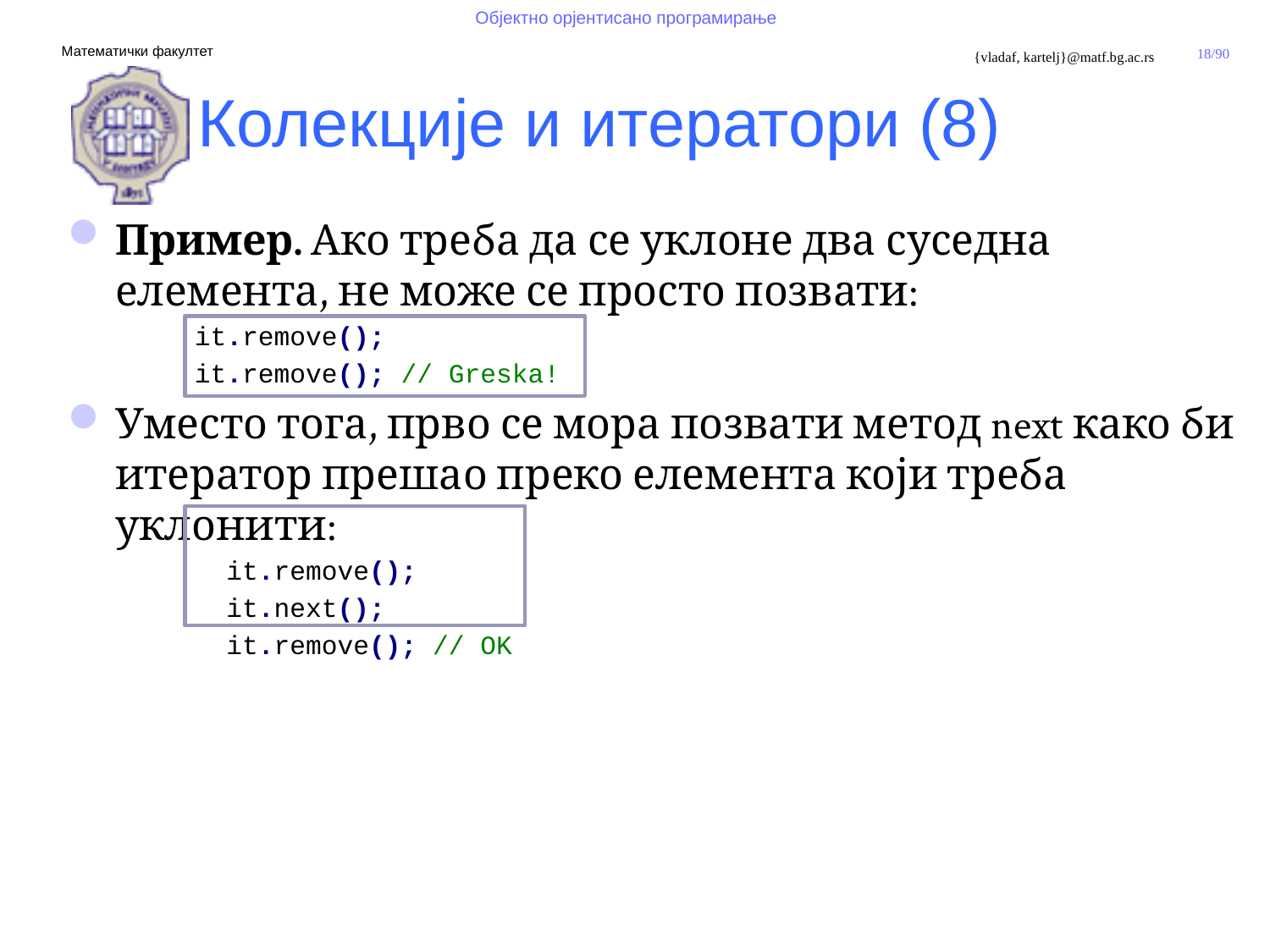

Колекције и итератори (8)
Пример. Ако треба да се уклоне два суседна елемента, не може се просто позвати:
	it.remove();
	it.remove(); // Greska!
Уместо тога, прво се мора позвати метод next како би итератор прешао преко елемента који треба уклонити:
	  it.remove();
	  it.next();
	  it.remove(); // OK